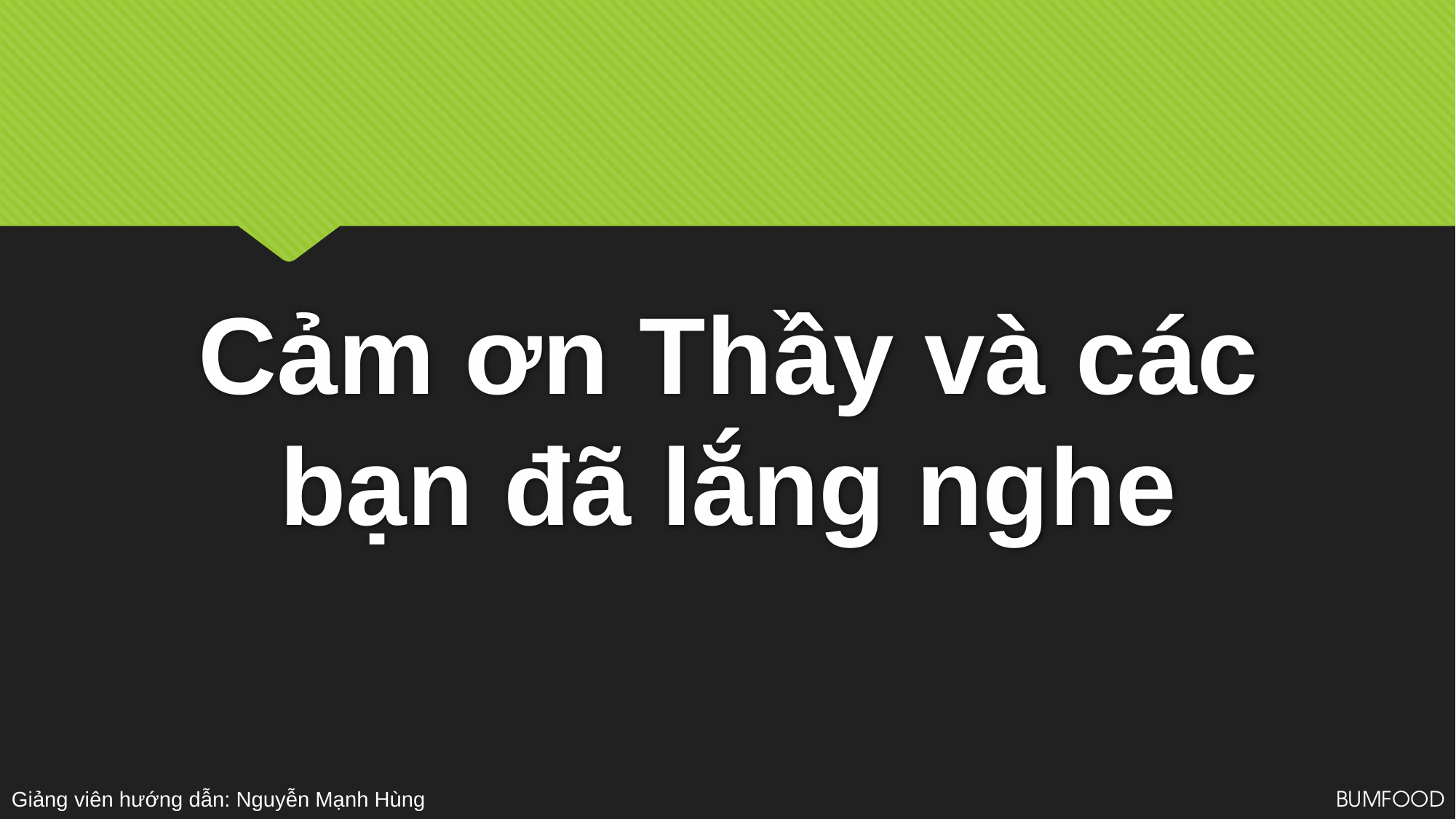

# Cảm ơn Thầy và các bạn đã lắng nghe
BUMFOOD
Giảng viên hướng dẫn: Nguyễn Mạnh Hùng